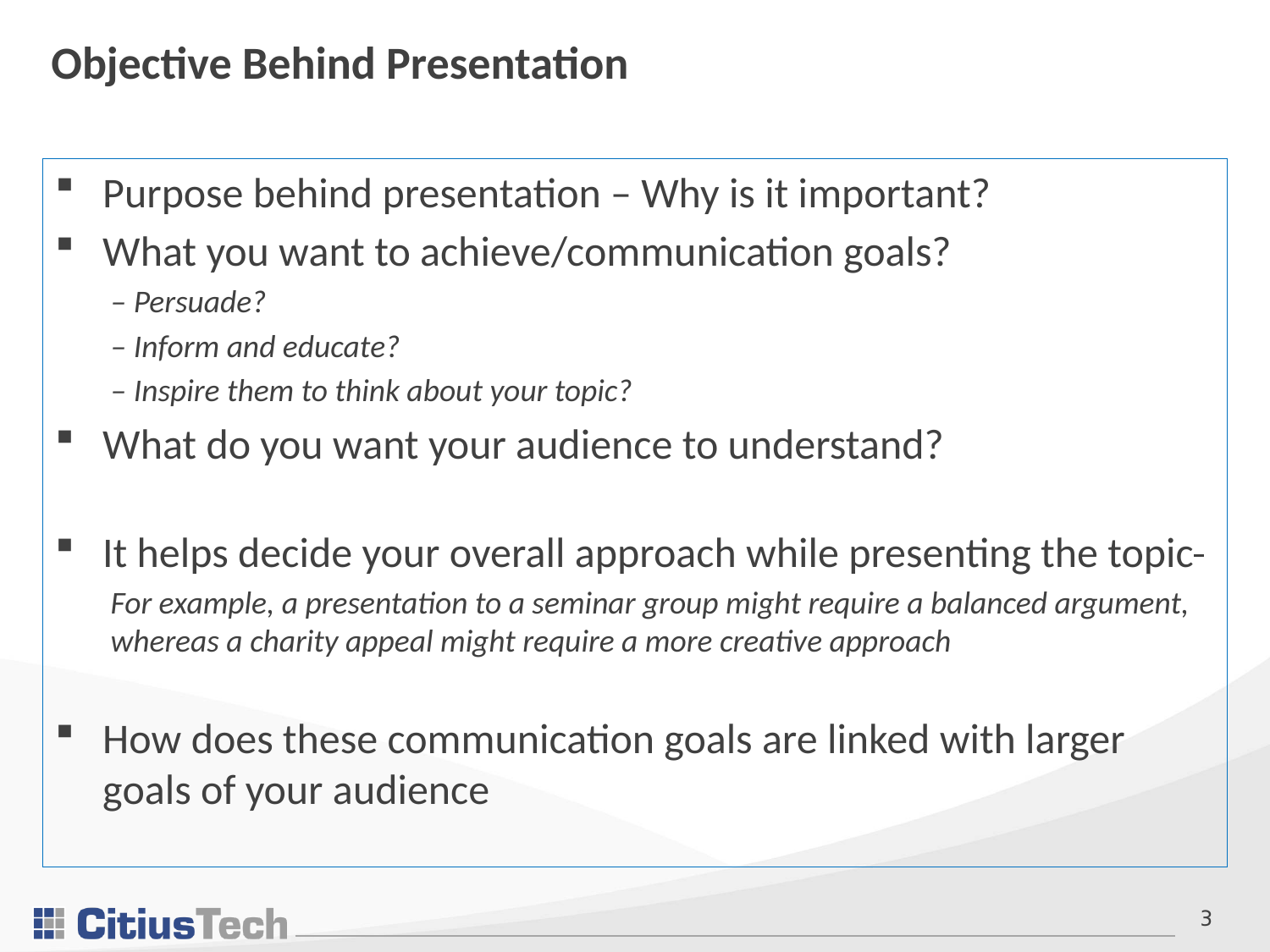

# Objective Behind Presentation
Purpose behind presentation – Why is it important?
What you want to achieve/communication goals?
– Persuade?
– Inform and educate?
– Inspire them to think about your topic?
What do you want your audience to understand?

It helps decide your overall approach while presenting the topic
For example, a presentation to a seminar group might require a balanced argument, whereas a charity appeal might require a more creative approach

How does these communication goals are linked with larger goals of your audience